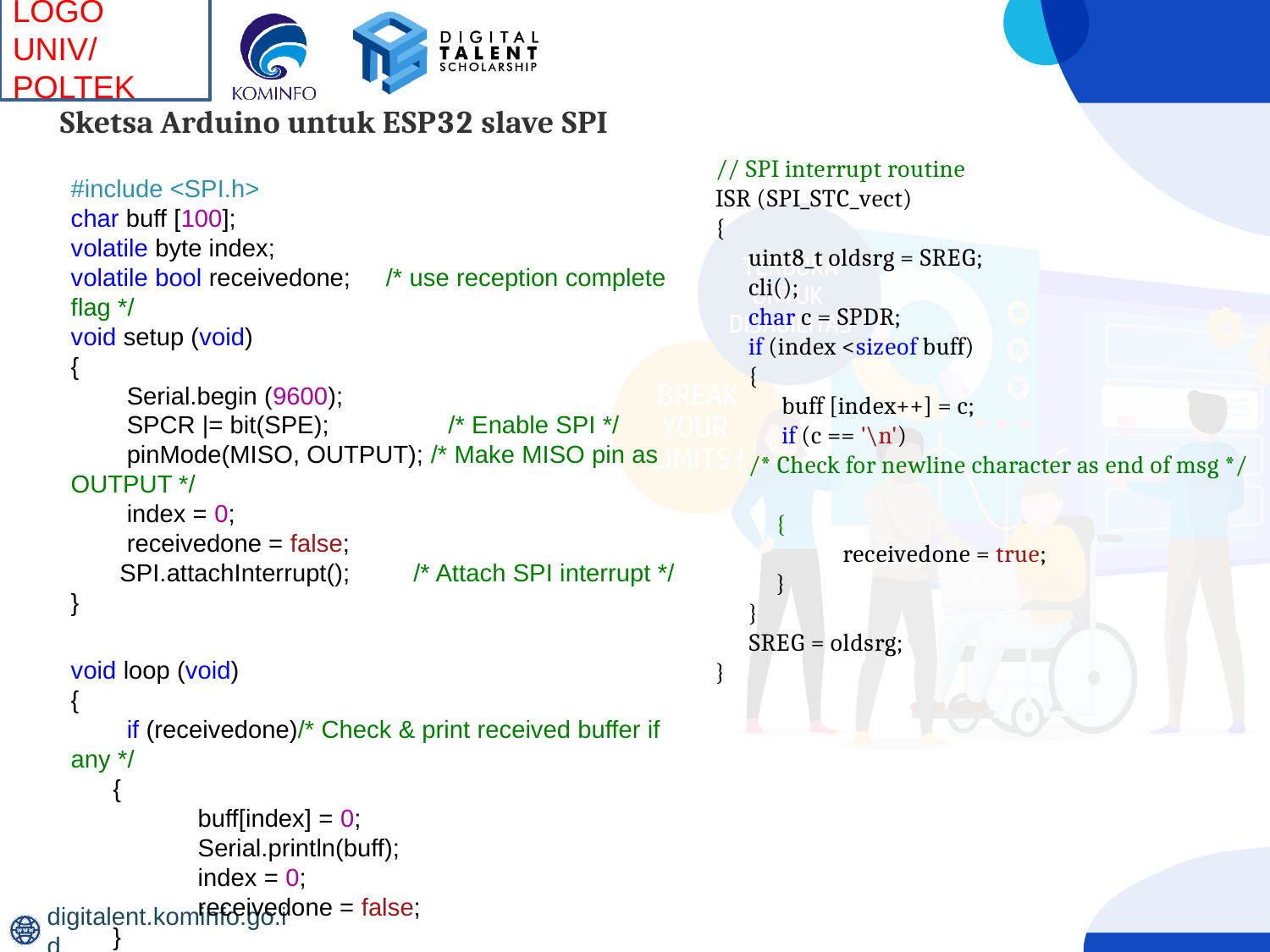

Sketsa Arduino untuk ESP32 slave SPI
// SPI interrupt routine
ISR (SPI_STC_vect)
{
      uint8_t oldsrg = SREG;
      cli();
      char c = SPDR;
      if (index <sizeof buff)
      {
            buff [index++] = c;
            if (c == '\n')
      /* Check for newline character as end of msg */
           {
	receivedone = true;
           }
      }
      SREG = oldsrg;
}
#include <SPI.h>
char buff [100];
volatile byte index;
volatile bool receivedone;     /* use reception complete flag */
void setup (void)
{
        Serial.begin (9600);
        SPCR |= bit(SPE);                 /* Enable SPI */
        pinMode(MISO, OUTPUT); /* Make MISO pin as OUTPUT */
        index = 0;
        receivedone = false;
       SPI.attachInterrupt();         /* Attach SPI interrupt */
}

void loop (void)
{
        if (receivedone)/* Check & print received buffer if any */
      {
	buff[index] = 0;
	Serial.println(buff);
	index = 0;
	receivedone = false;
      }
}